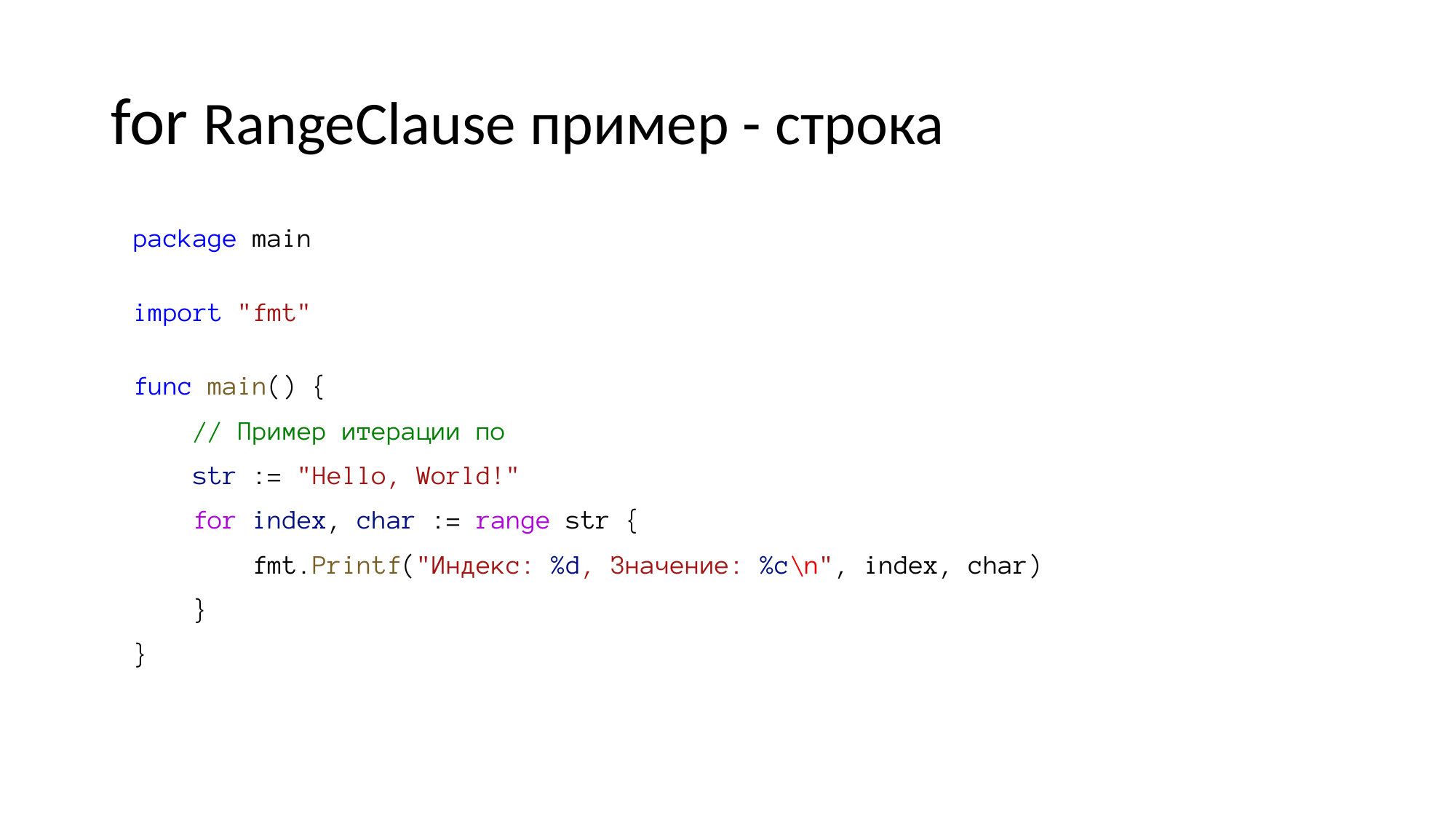

# for RangeClause пример - строка
package main
import "fmt"
func main() {
    // Пример итерации по
    str := "Hello, World!"
    for index, char := range str {
        fmt.Printf("Индекс: %d, Значение: %c\n", index, char)
    }
}